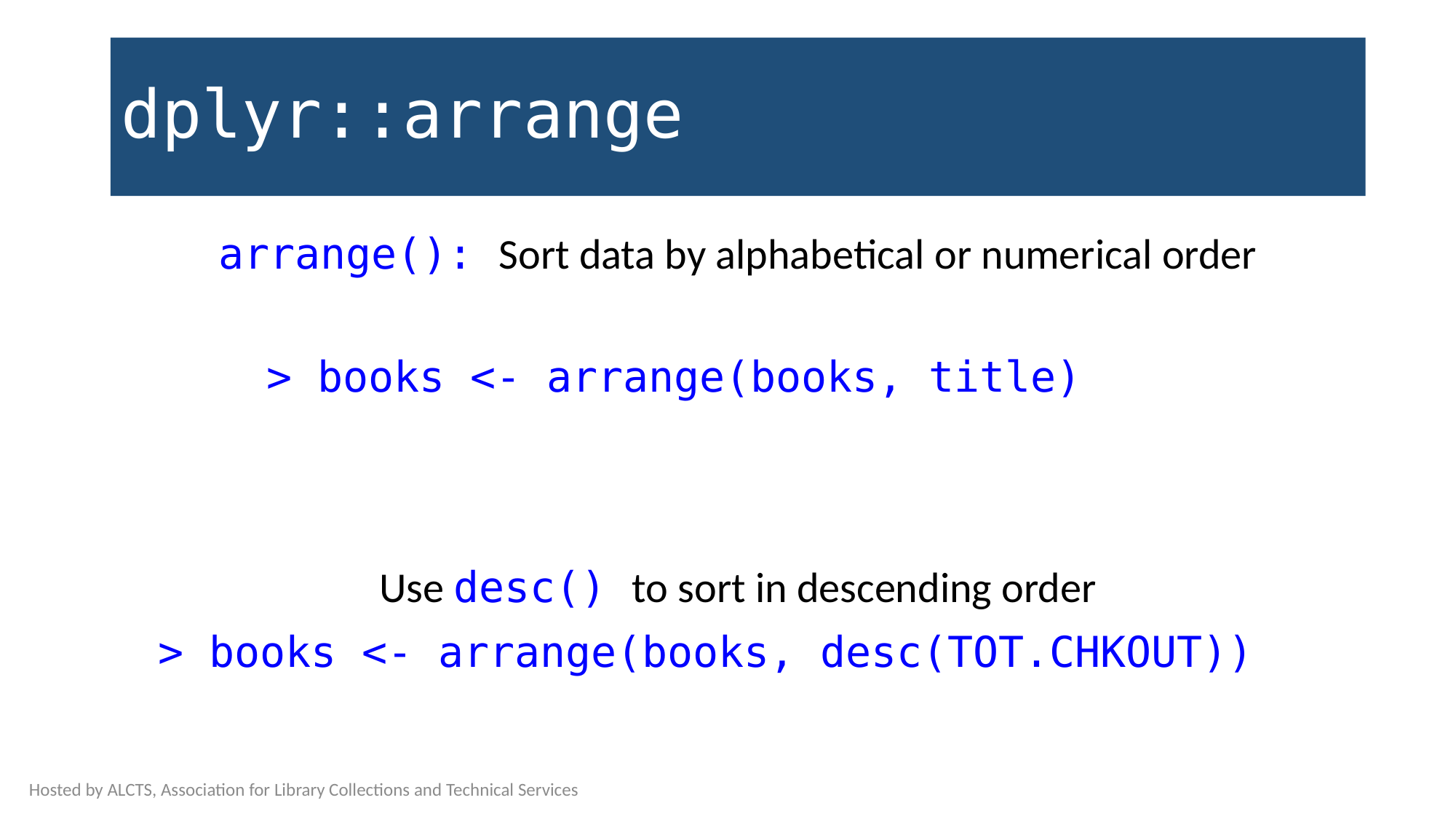

# dplyr::arrange
arrange(): Sort data by alphabetical or numerical order

> books <- arrange(books, title)
Use desc() to sort in descending order
> books <- arrange(books, desc(TOT.CHKOUT))
Hosted by ALCTS, Association for Library Collections and Technical Services